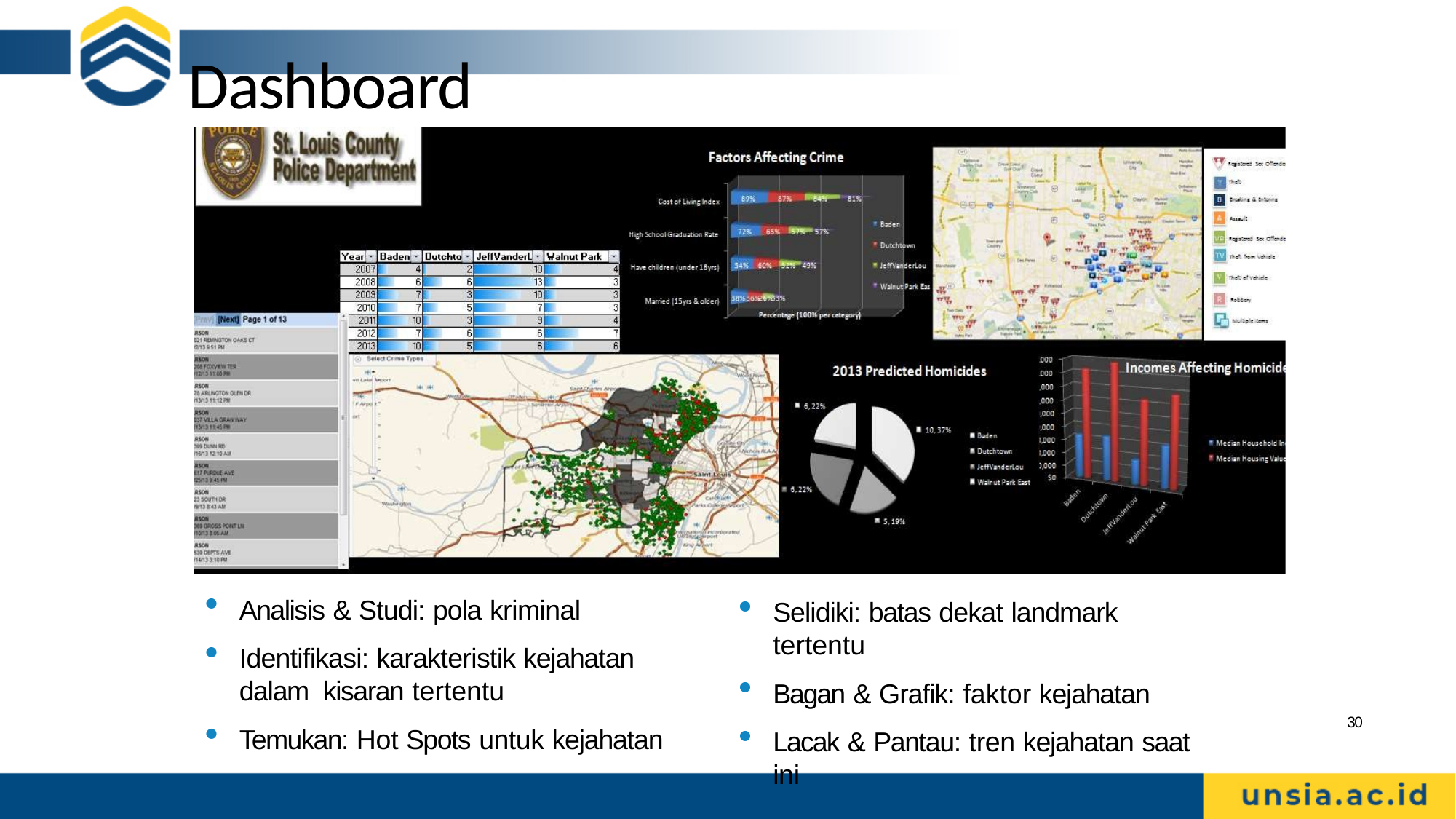

# Dashboard

Analisis & Studi: pola kriminal
Identifikasi: karakteristik kejahatan dalam  kisaran tertentu
Temukan: Hot Spots untuk kejahatan
Selidiki: batas dekat landmark tertentu
Bagan & Grafik: faktor kejahatan
Lacak & Pantau: tren kejahatan saat ini
30